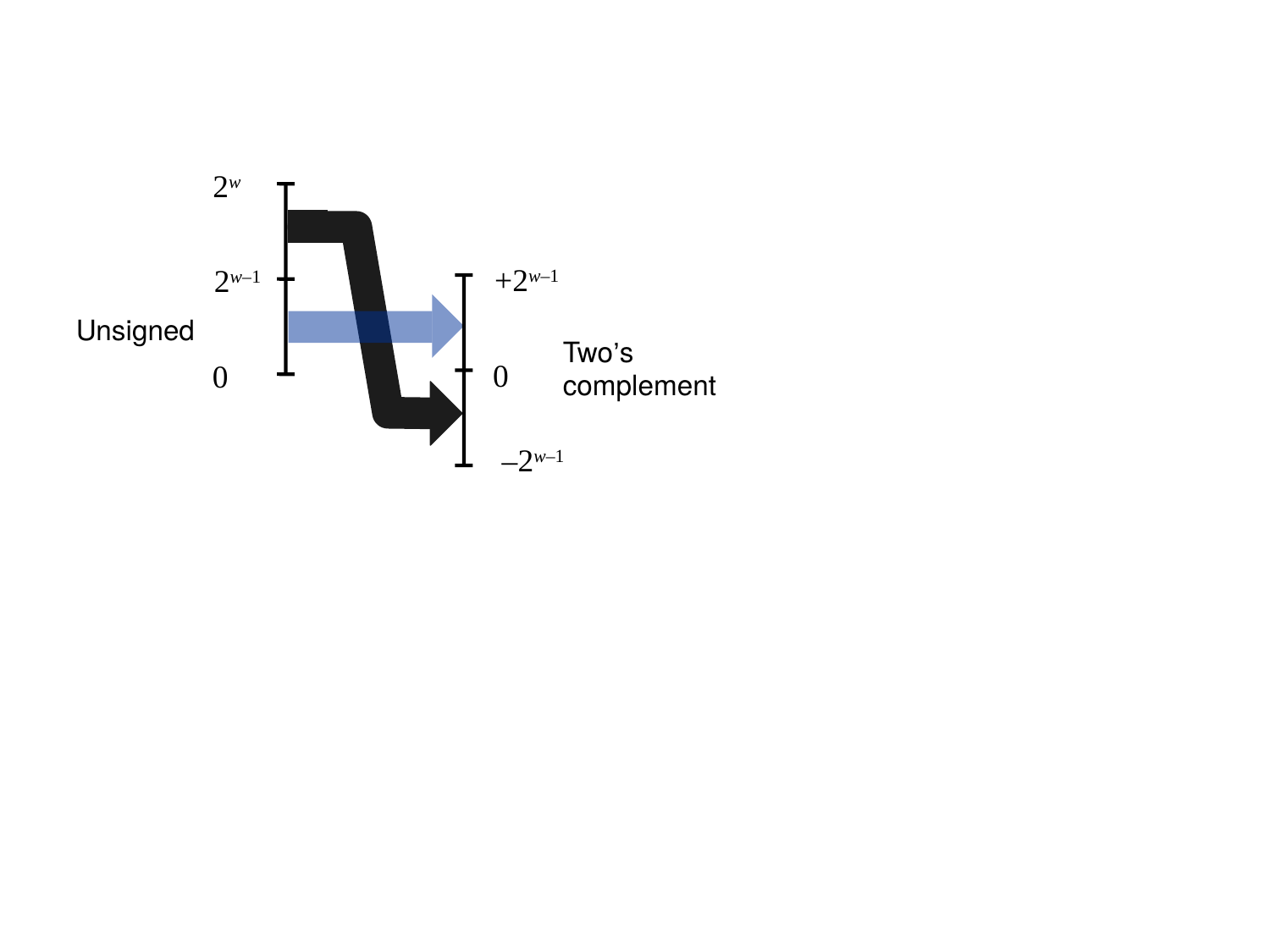

2w

+2w–1
2w–1

Unsigned
Two’s
complement
0
0

–2w–1